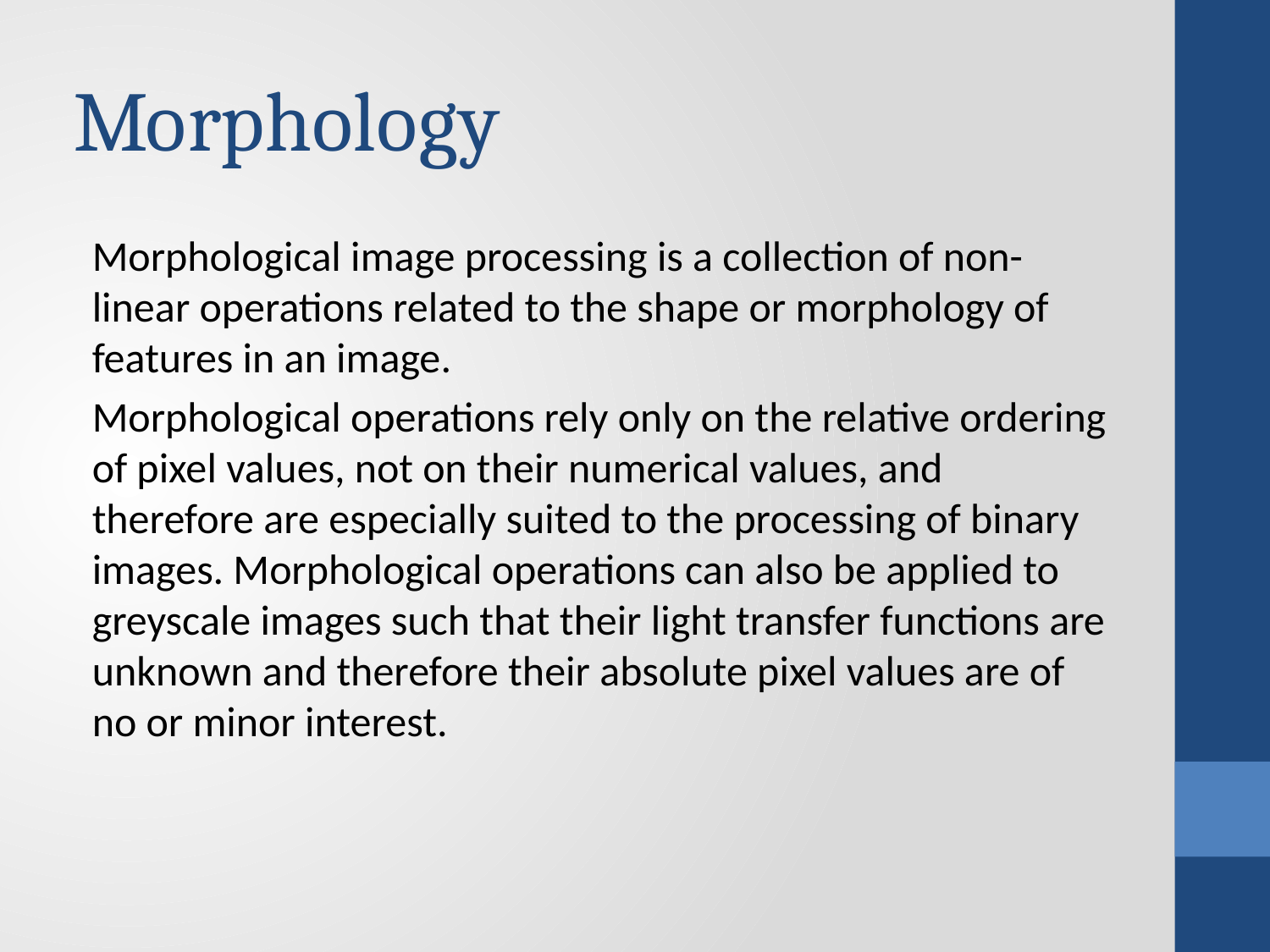

# Morphology
Morphological image processing is a collection of non-linear operations related to the shape or morphology of features in an image.
Morphological operations rely only on the relative ordering of pixel values, not on their numerical values, and therefore are especially suited to the processing of binary images. Morphological operations can also be applied to greyscale images such that their light transfer functions are unknown and therefore their absolute pixel values are of no or minor interest.